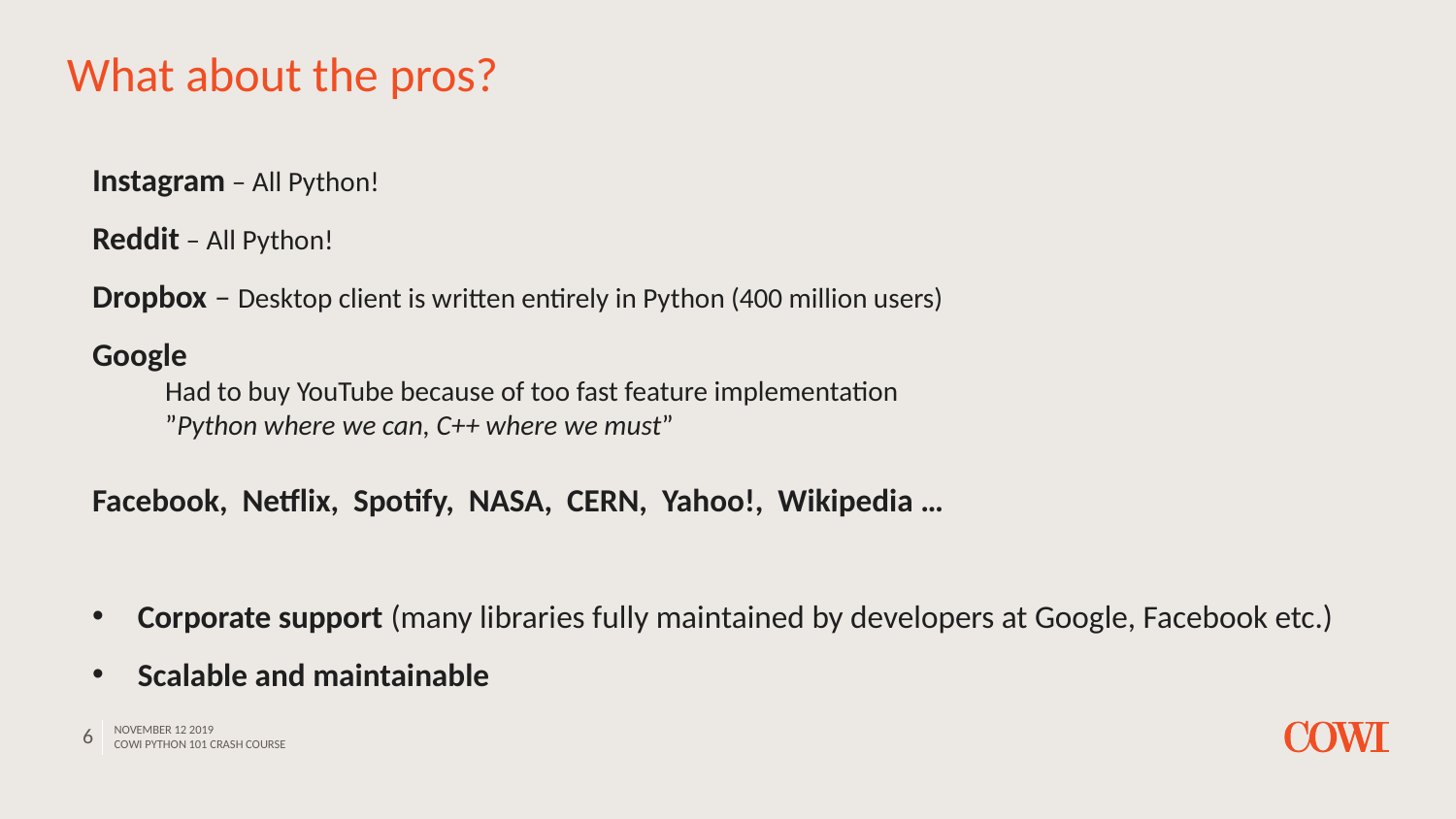

# What about the pros?
Instagram – All Python!
Reddit – All Python!
Dropbox – Desktop client is written entirely in Python (400 million users)
Google
Had to buy YouTube because of too fast feature implementation
”Python where we can, C++ where we must”

Facebook,  Netflix,  Spotify,  NASA,  CERN,  Yahoo!,  Wikipedia …

Corporate support (many libraries fully maintained by developers at Google, Facebook etc.)
Scalable and maintainable
6
November 12 2019
COWI Python 101 Crash course